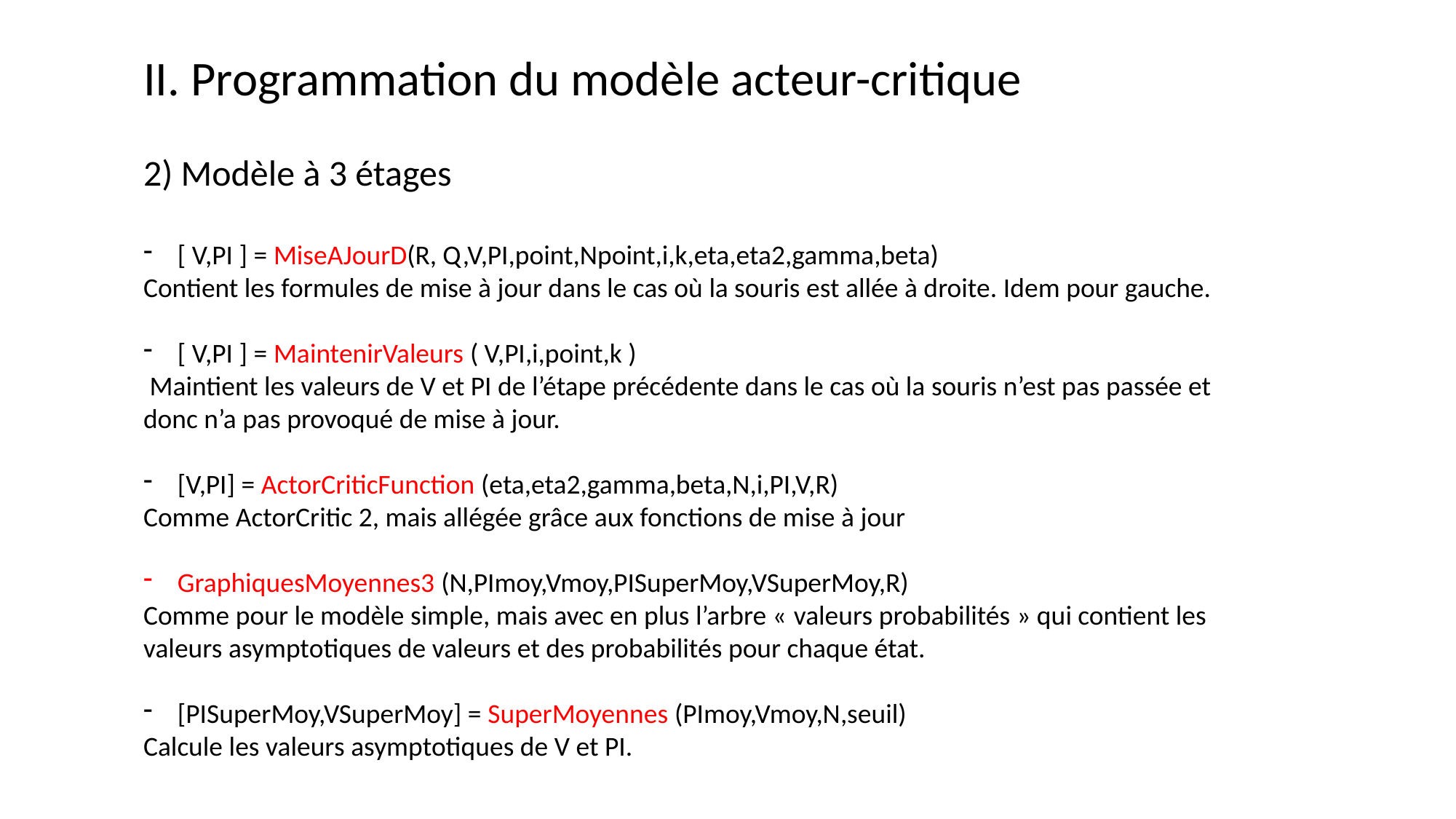

II. Programmation du modèle acteur-critique
2) Modèle à 3 étages

[ V,PI ] = MiseAJourD(R, Q,V,PI,point,Npoint,i,k,eta,eta2,gamma,beta)
Contient les formules de mise à jour dans le cas où la souris est allée à droite. Idem pour gauche.

[ V,PI ] = MaintenirValeurs ( V,PI,i,point,k )
 Maintient les valeurs de V et PI de l’étape précédente dans le cas où la souris n’est pas passée et donc n’a pas provoqué de mise à jour.

[V,PI] = ActorCriticFunction (eta,eta2,gamma,beta,N,i,PI,V,R)
Comme ActorCritic 2, mais allégée grâce aux fonctions de mise à jour

GraphiquesMoyennes3 (N,PImoy,Vmoy,PISuperMoy,VSuperMoy,R)
Comme pour le modèle simple, mais avec en plus l’arbre « valeurs probabilités » qui contient les valeurs asymptotiques de valeurs et des probabilités pour chaque état.
[PISuperMoy,VSuperMoy] = SuperMoyennes (PImoy,Vmoy,N,seuil)
Calcule les valeurs asymptotiques de V et PI.